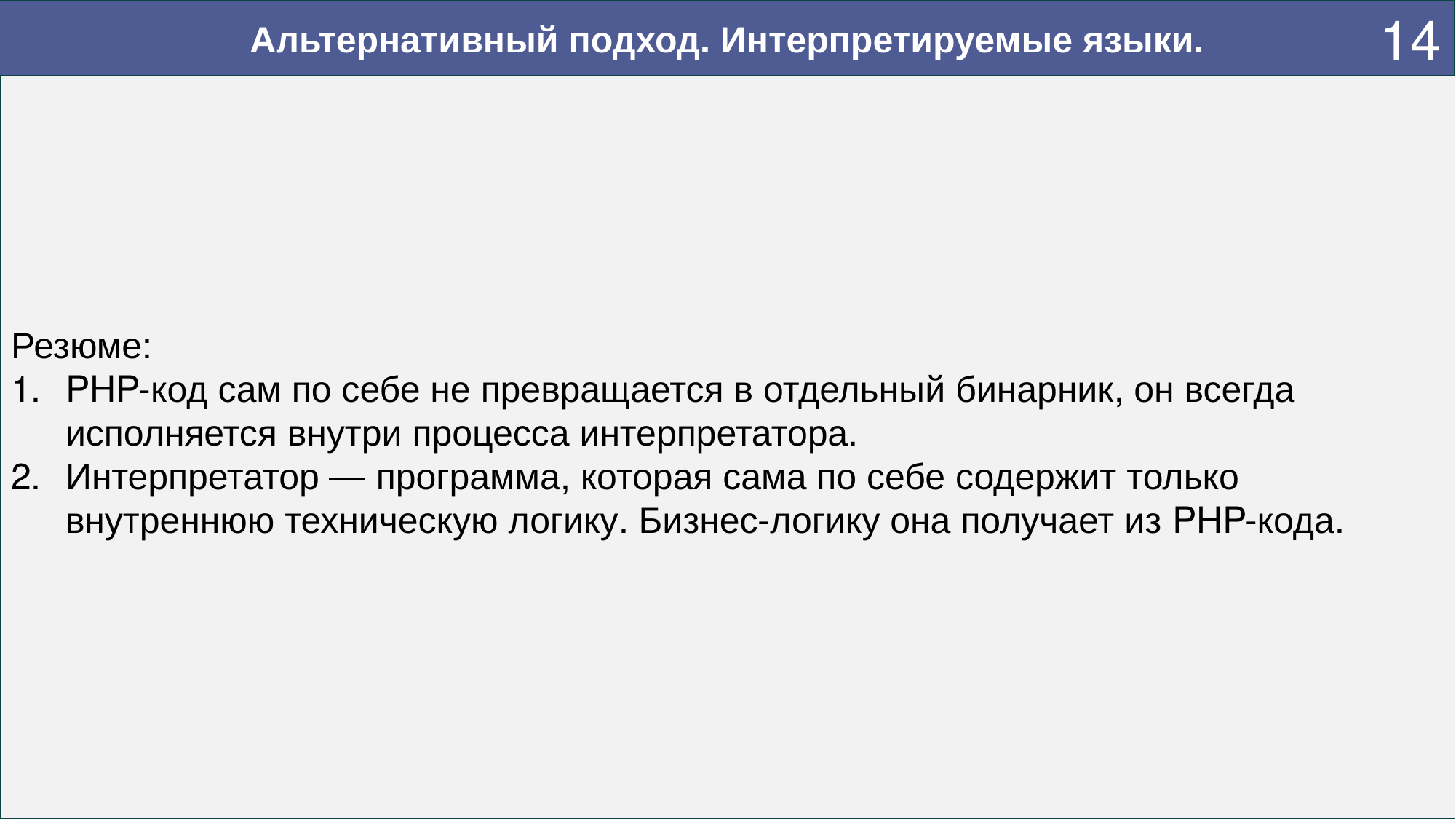

14
Альтернативный подход. Интерпретируемые языки.
Резюме:
PHP-код сам по себе не превращается в отдельный бинарник, он всегда исполняется внутри процесса интерпретатора.
Интерпретатор — программа, которая сама по себе содержит только внутреннюю техническую логику. Бизнес-логику она получает из PHP-кода.